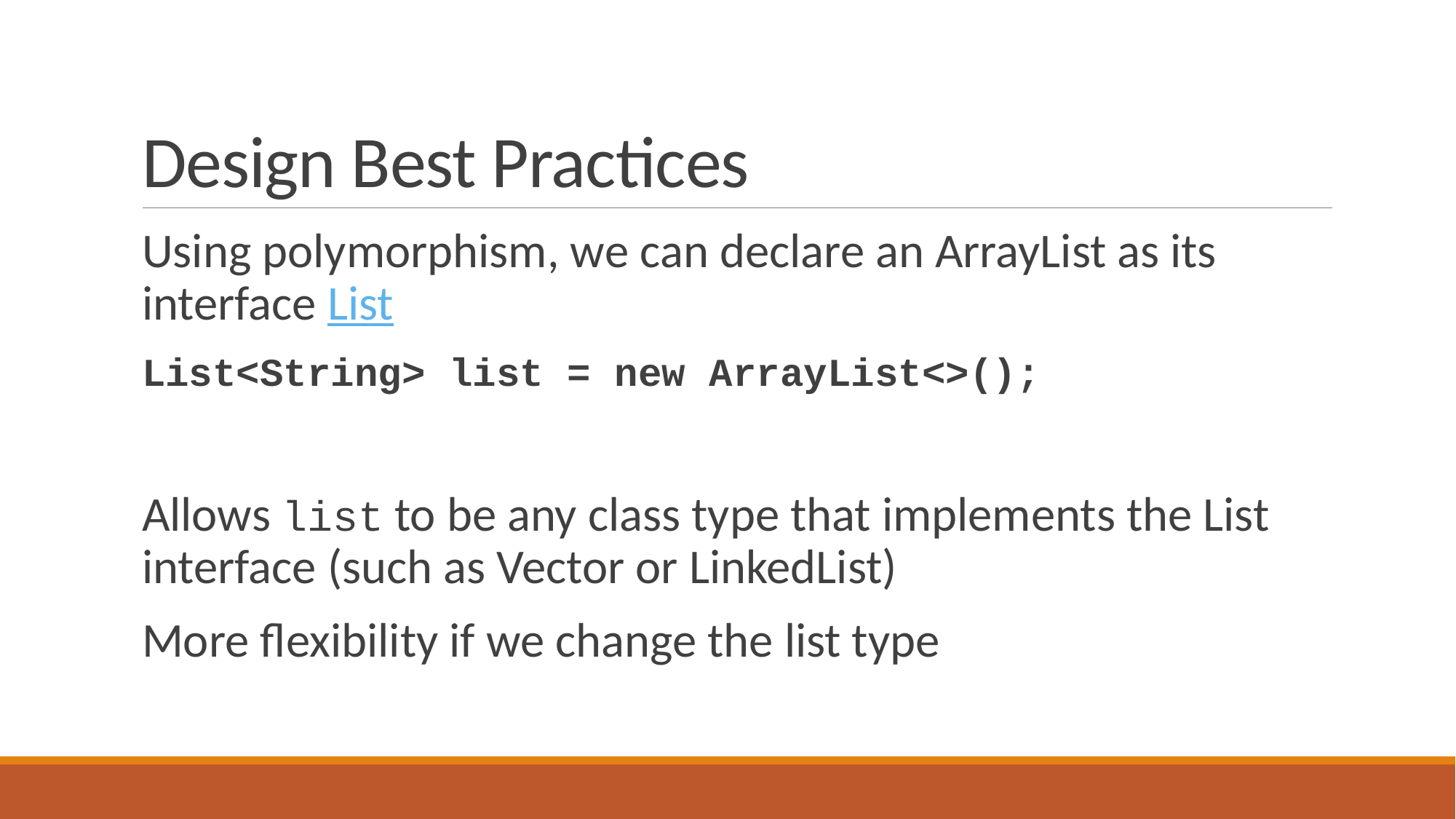

# Design Best Practices
Using polymorphism, we can declare an ArrayList as its interface List
List<String> list = new ArrayList<>();

Allows list to be any class type that implements the List interface (such as Vector or LinkedList)
More flexibility if we change the list type